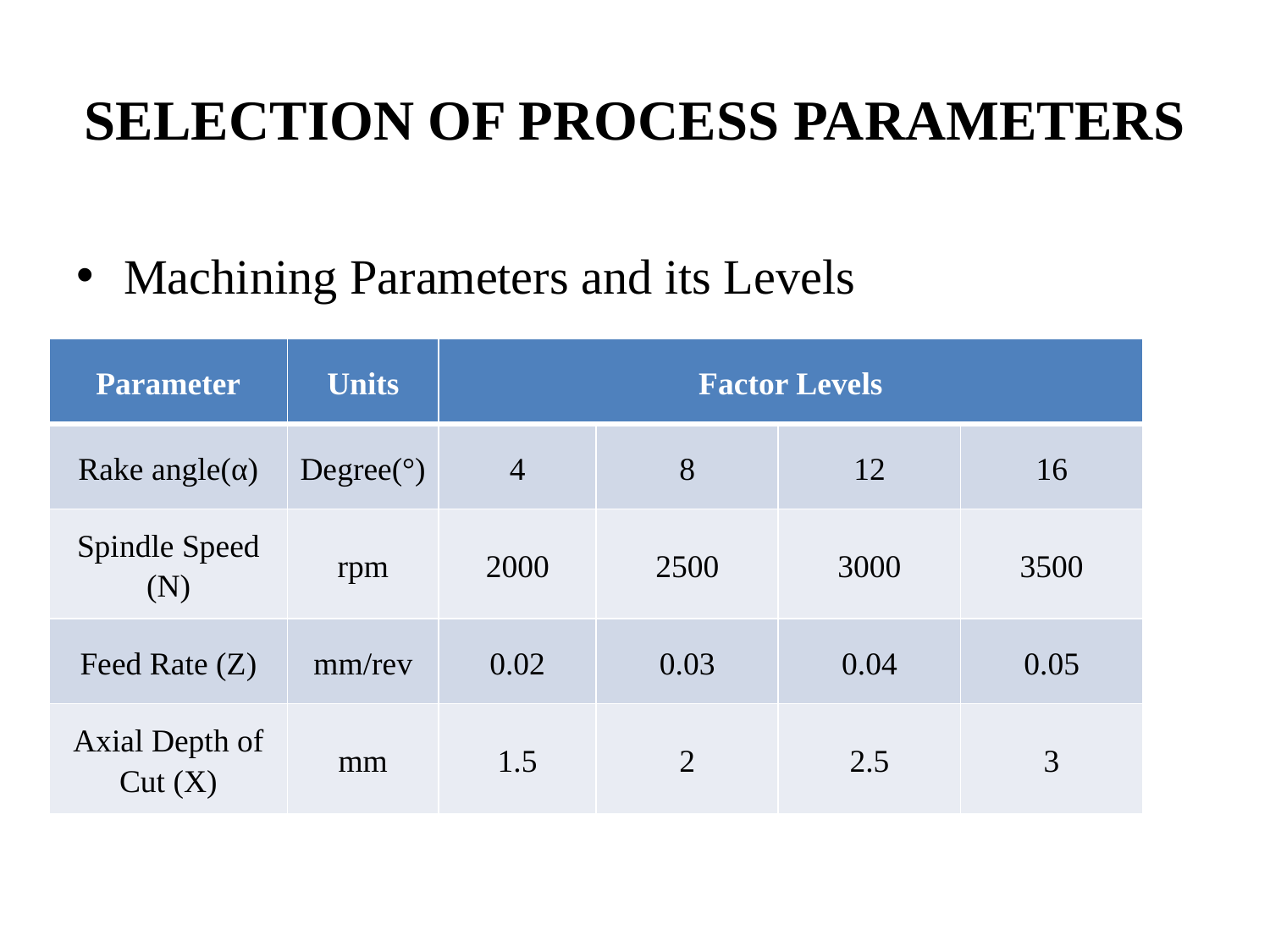

# SELECTION OF PROCESS PARAMETERS

Machining Parameters and its Levels

| Parameter | Units | Factor Levels |  |  |  |
| --- | --- | --- | --- | --- | --- |
| Rake angle(α) | Degree(°) | 4 | 8 | 12 | 16 |
| Spindle Speed (N) | rpm | 2000 | 2500 | 3000 | 3500 |
| Feed Rate (Z) | mm/rev | 0.02 | 0.03 | 0.04 | 0.05 |
| Axial Depth of Cut (X) | mm | 1.5 | 2 | 2.5 | 3 |